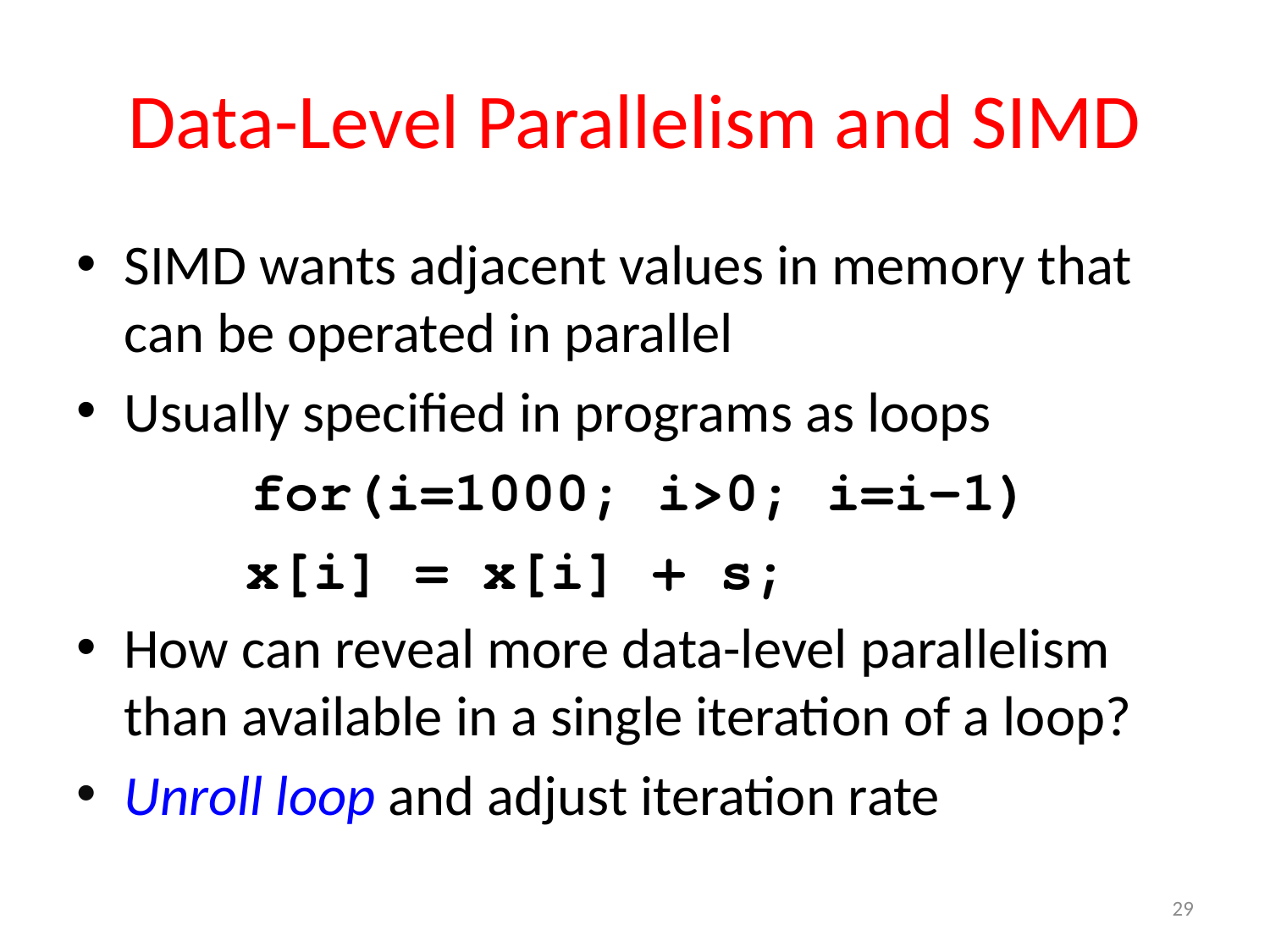

# Data-Level Parallelism and SIMD
SIMD wants adjacent values in memory that can be operated in parallel
Usually specified in programs as loops
 		for(i=1000; i>0; i=i-1)
     x[i] = x[i] + s;
How can reveal more data-level parallelism than available in a single iteration of a loop?
Unroll loop and adjust iteration rate

29